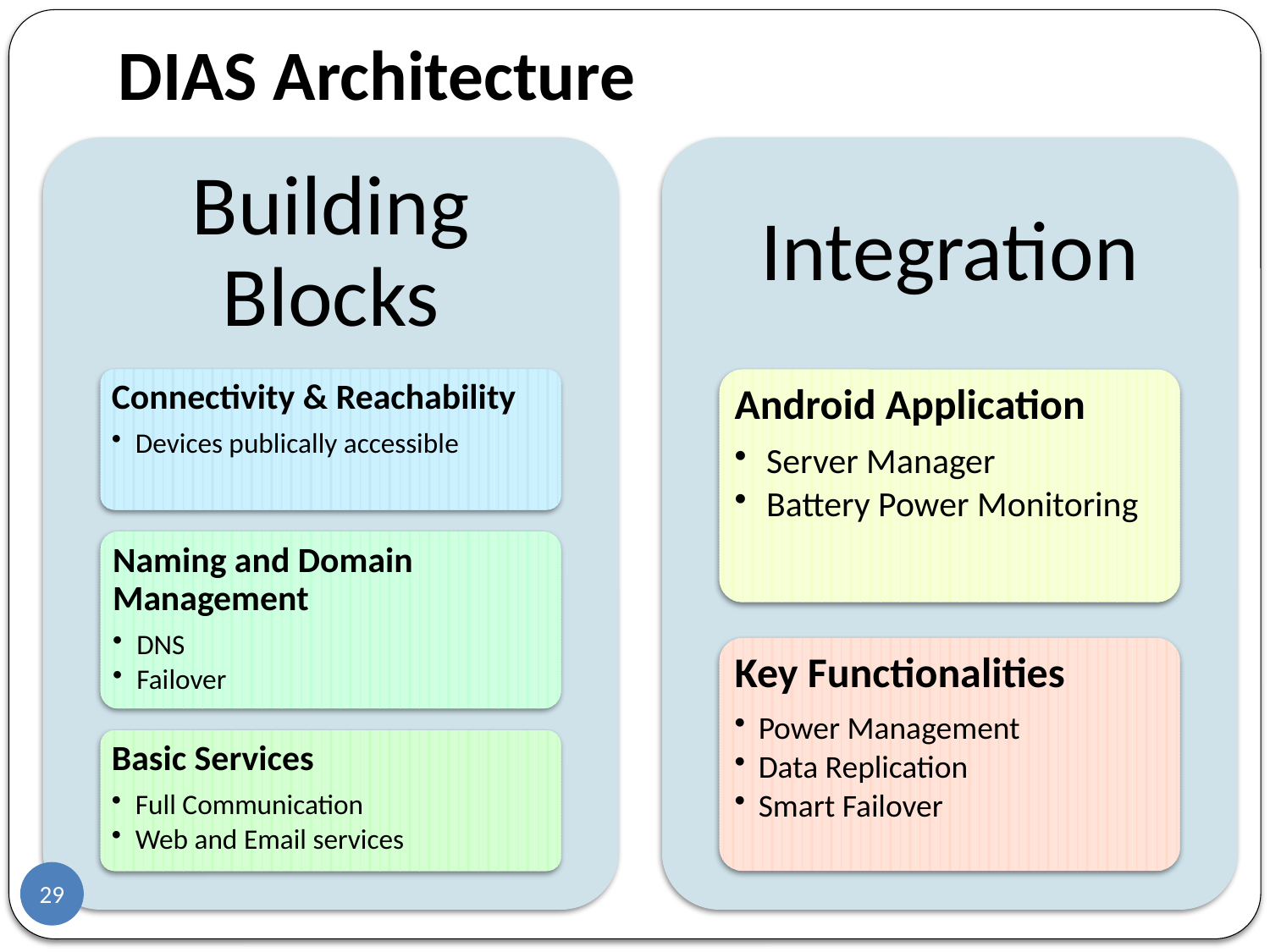

# DIAS Architecture
Building Blocks
Connectivity & Reachability
Devices publically accessible
Naming and Domain Management
DNS
Failover
Basic Services
Full Communication
Web and Email services
Integration
Android Application
Server Manager
Battery Power Monitoring
Key Functionalities
Power Management
Data Replication
Smart Failover
29